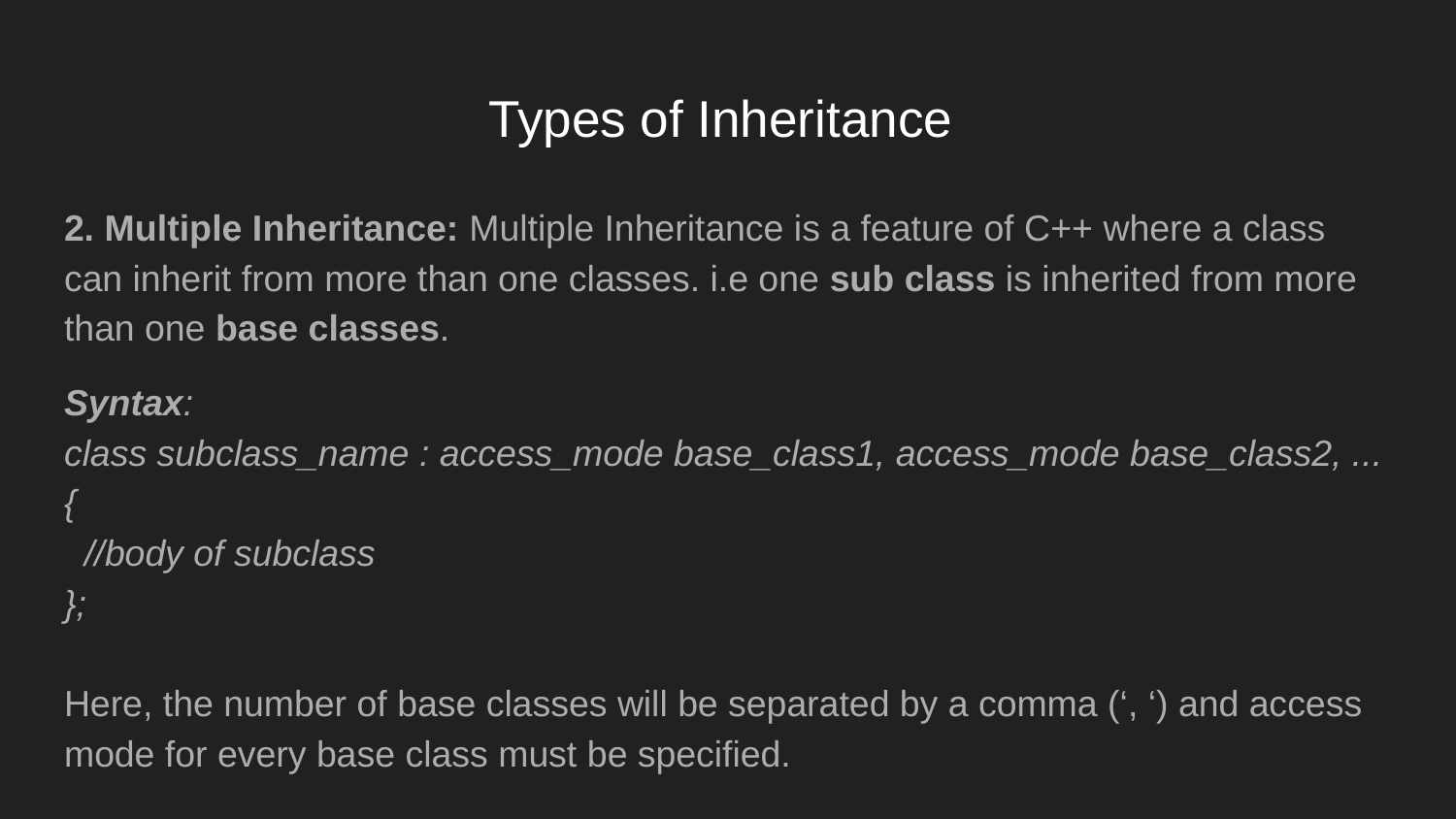

# Types of Inheritance
2. Multiple Inheritance: Multiple Inheritance is a feature of C++ where a class can inherit from more than one classes. i.e one sub class is inherited from more than one base classes.
Syntax:
class subclass_name : access_mode base_class1, access_mode base_class2, ...
{
  //body of subclass
};

Here, the number of base classes will be separated by a comma (‘, ‘) and access mode for every base class must be specified.